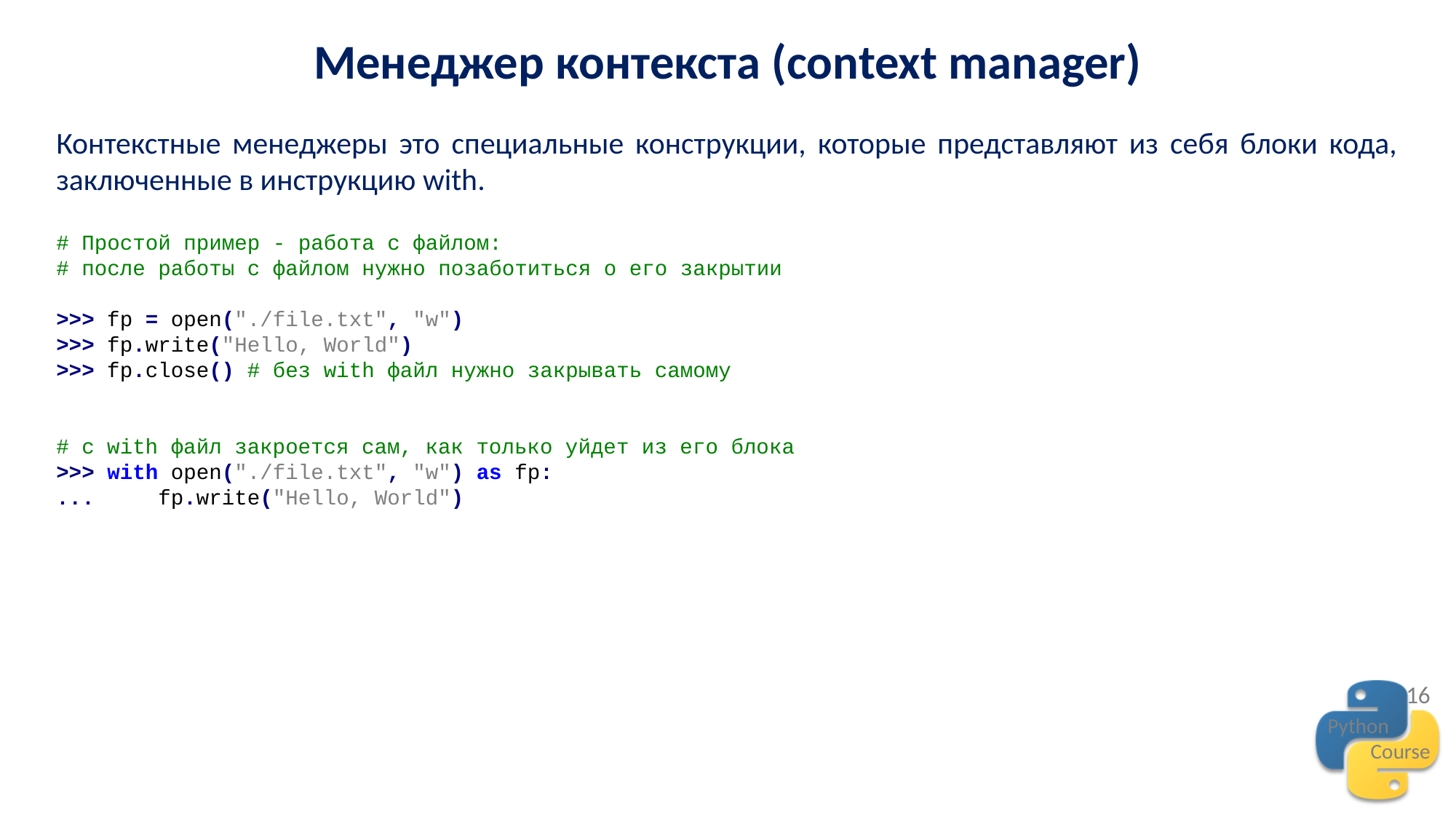

Менеджер контекста (context manager)
Контекстные менеджеры это специальные конструкции, которые представляют из себя блоки кода, заключенные в инструкцию with.

# Простой пример - работа с файлом:
# после работы с файлом нужно позаботиться о его закрытии

>>> fp = open("./file.txt", "w")
>>> fp.write("Hello, World")
>>> fp.close() # без with файл нужно закрывать самому

# c with файл закроется сам, как только уйдет из его блока
>>> with open("./file.txt", "w") as fp:
...     fp.write("Hello, World")